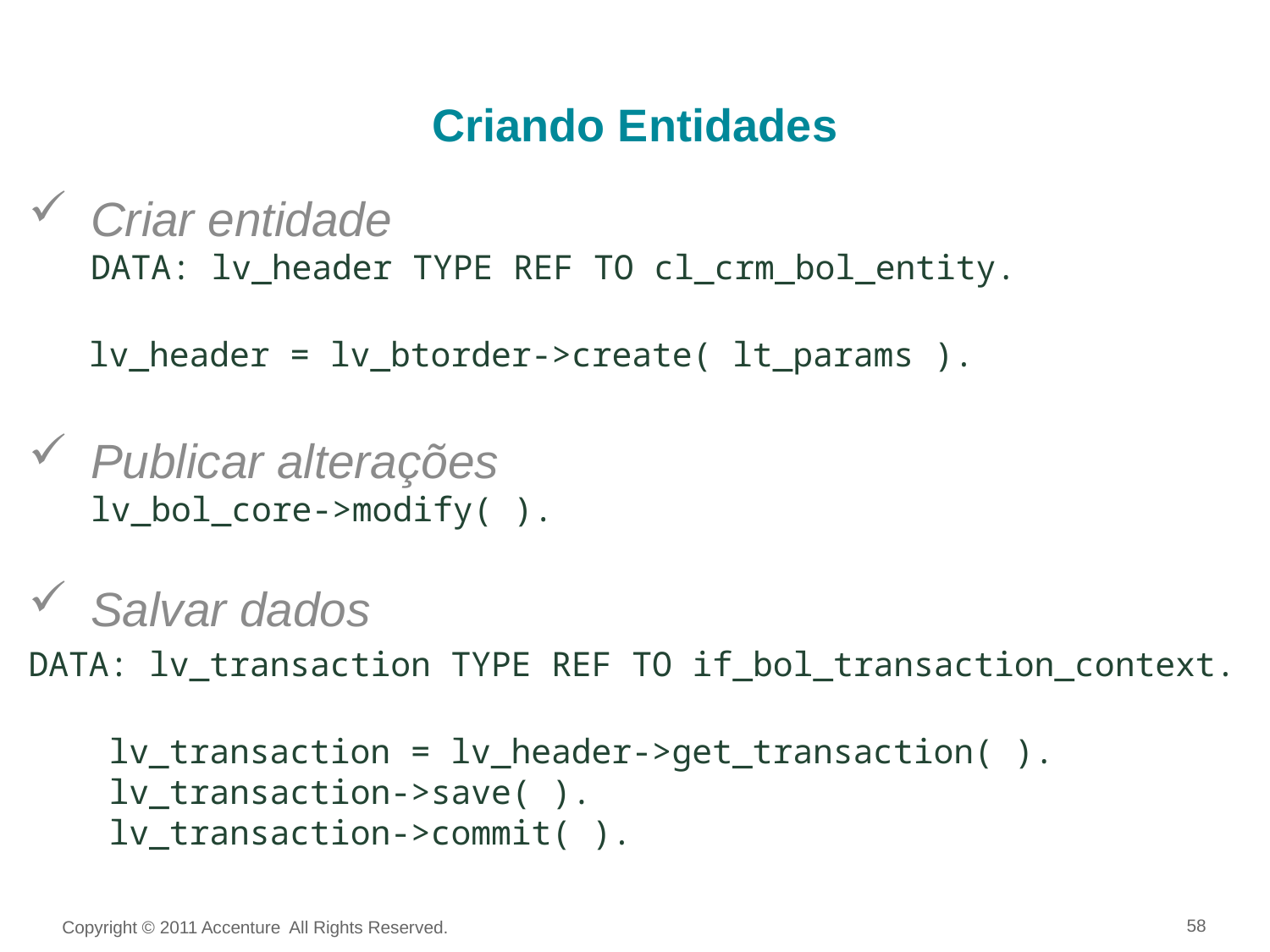

Criando Entidades
Criar entidade
DATA: lv_header TYPE REF TO cl_crm_bol_entity.
   lv_header = lv_btorder->create( lt_params ).

Publicar alterações
lv_bol_core->modify( ).

Salvar dados
DATA: lv_transaction TYPE REF TO if_bol_transaction_context.
    lv_transaction = lv_header->get_transaction( ).
    lv_transaction->save( ).
    lv_transaction->commit( ).